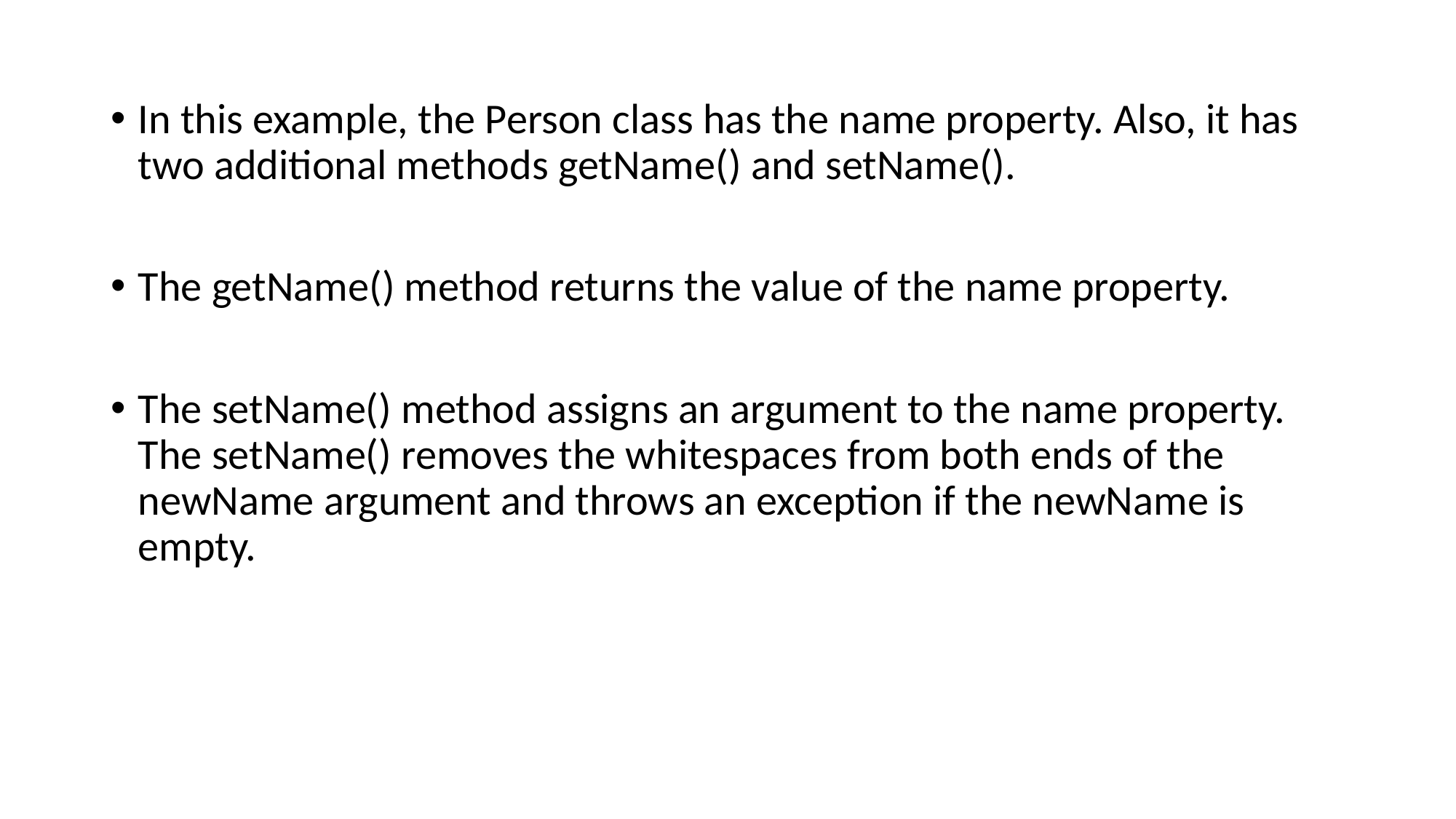

In this example, the Person class has the name property. Also, it has two additional methods getName() and setName().

The getName() method returns the value of the name property.

The setName() method assigns an argument to the name property. The setName() removes the whitespaces from both ends of the newName argument and throws an exception if the newName is empty.